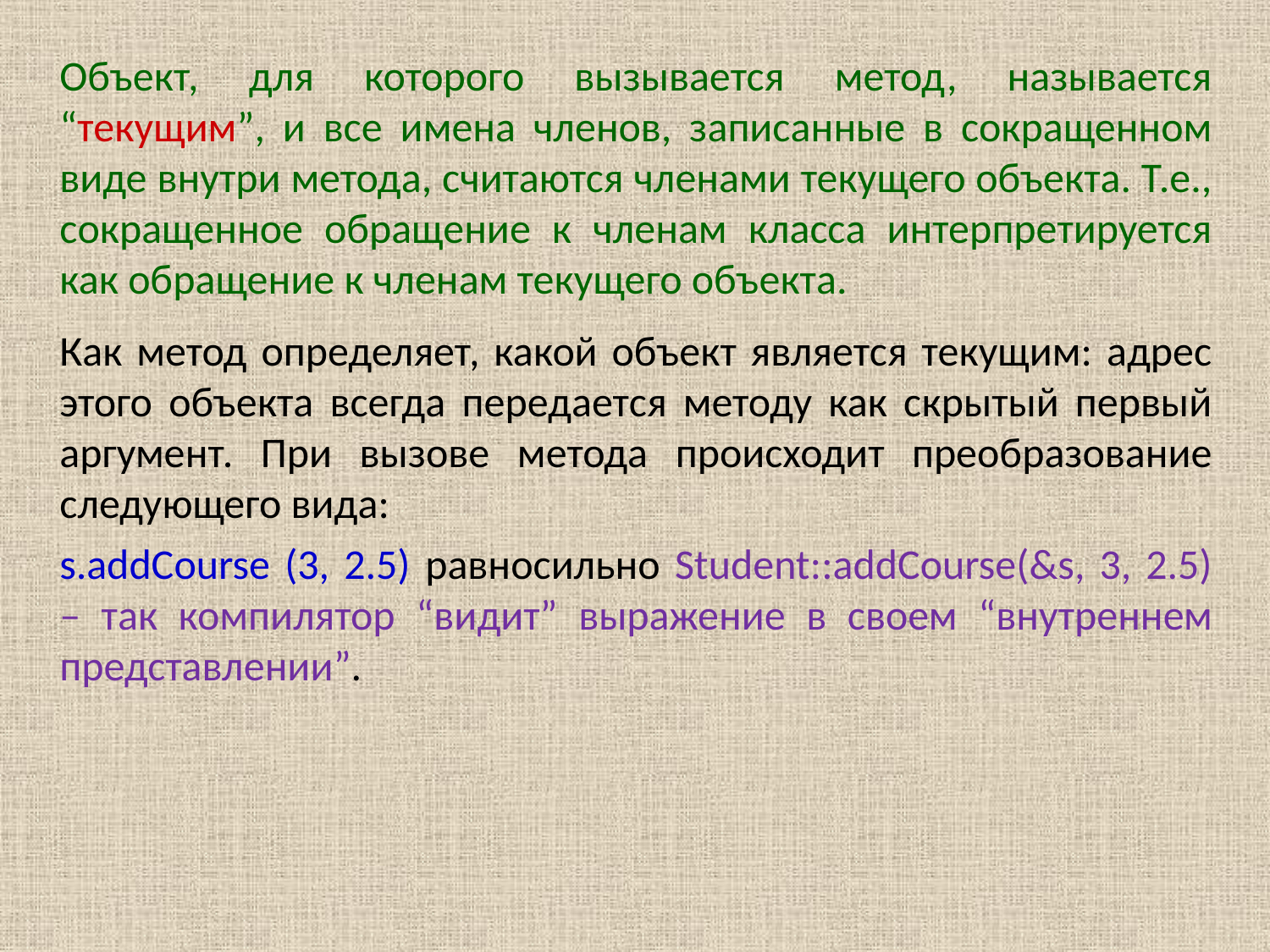

Объект, для которого вызывается метод, называется “текущим”, и все имена членов, записанные в сокращенном виде внутри метода, считаются членами текущего объекта. Т.е., сокращенное обращение к членам класса интерпретируется как обращение к членам текущего объекта.
Как метод определяет, какой объект является текущим: адрес этого объекта всегда передается методу как скрытый первый аргумент. При вызове метода происходит преобразование следующего вида:
s.addCourse (3, 2.5) равносильно Student::addCourse(&s, 3, 2.5) – так компилятор “видит” выражение в своем “внутреннем представлении”.